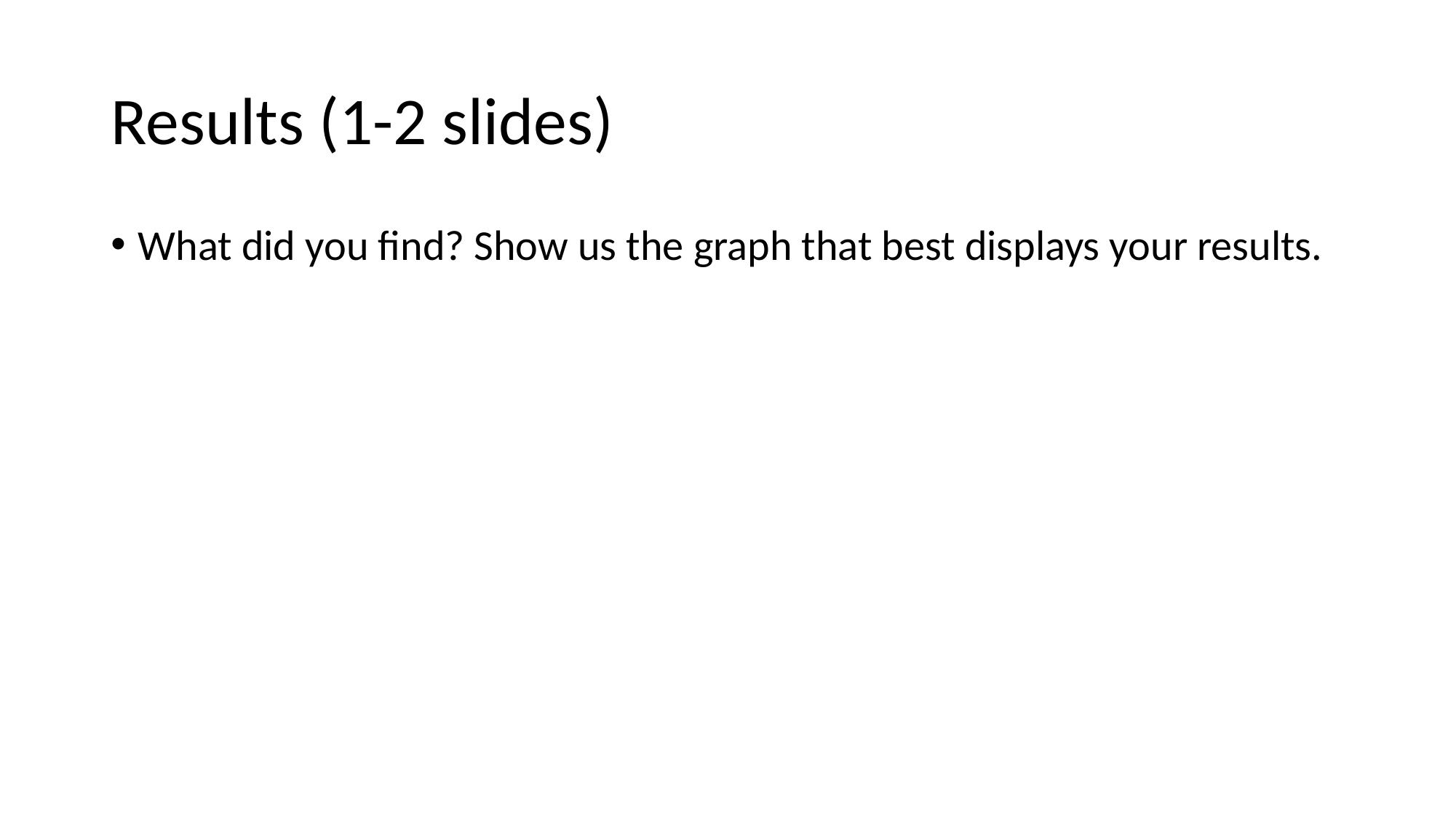

# Results (1-2 slides)
What did you find? Show us the graph that best displays your results.